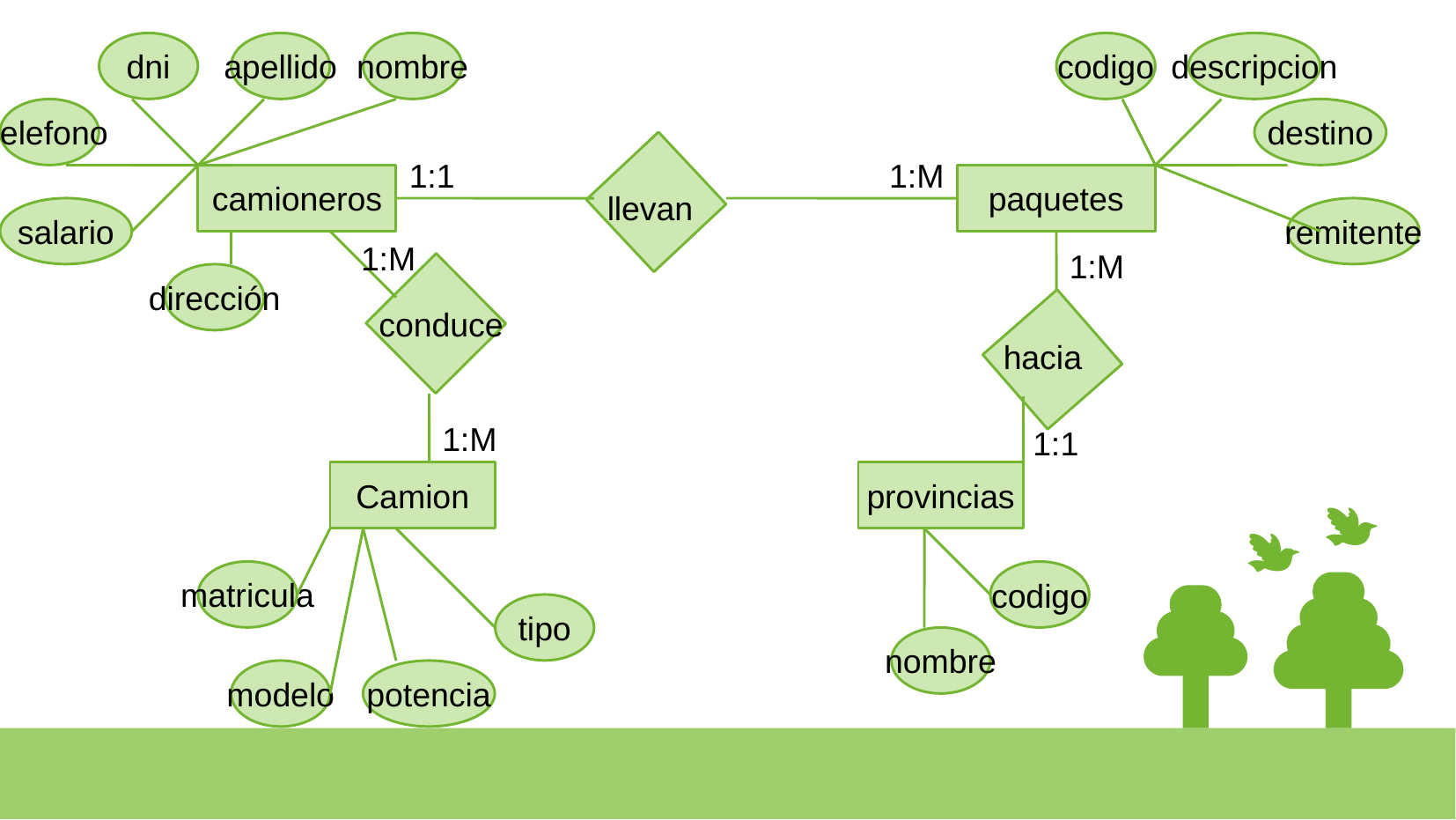

dni
apellido
nombre
codigo
descripcion
telefono

destino
1:1
1:M

camioneros
paquetes

llevan
salario

remitente

1:M

1:M
dirección

conduce

hacia

1:M
1:1
Camion
provincias

matricula
codigo
tipo
nombre
modelo
potencia